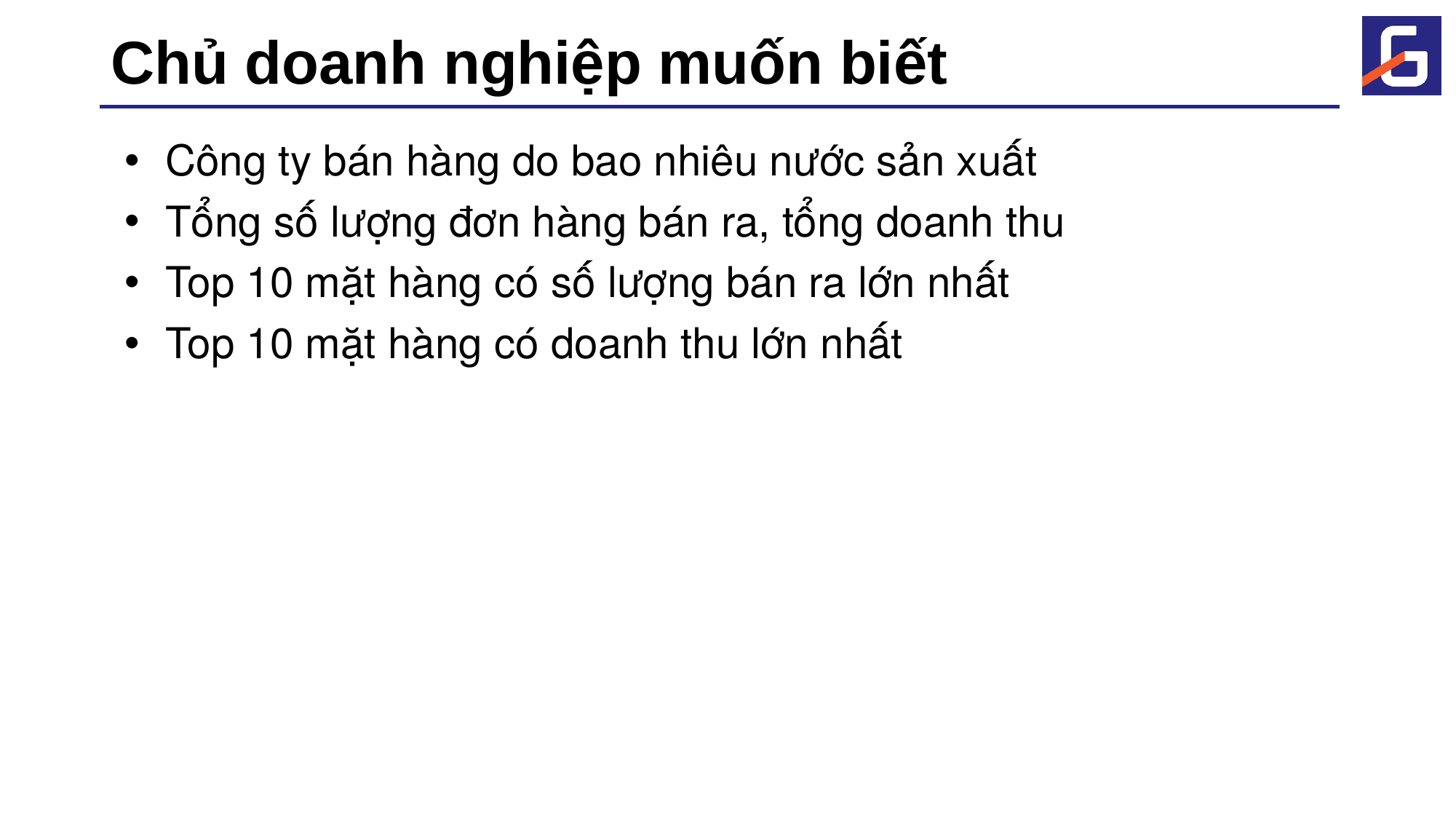

# Chủ doanh nghiệp muốn biết
Công ty bán hàng do bao nhiêu nước sản xuất
Tổng số lượng đơn hàng bán ra, tổng doanh thu
Top 10 mặt hàng có số lượng bán ra lớn nhất
Top 10 mặt hàng có doanh thu lớn nhất